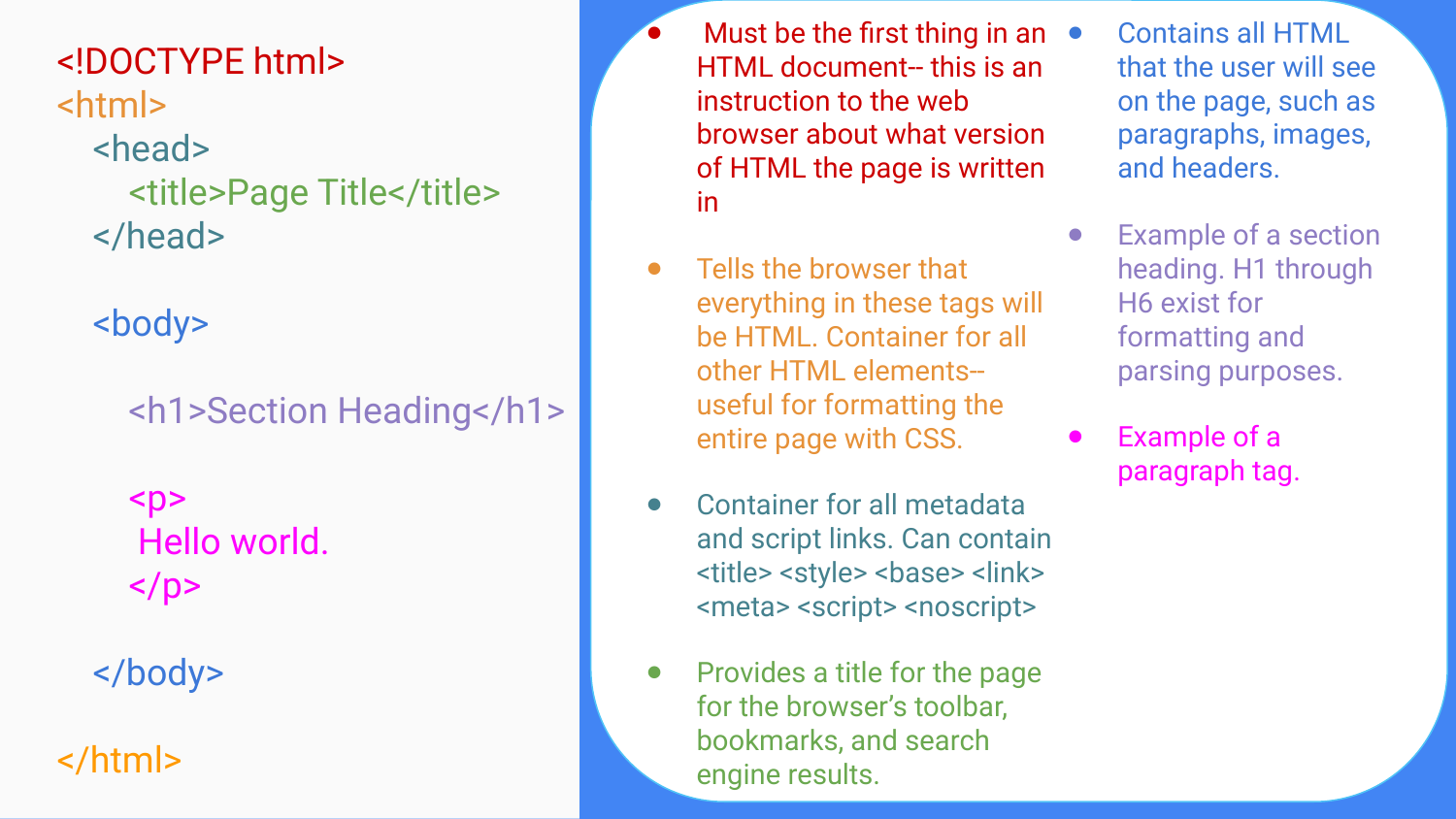

Must be the first thing in an HTML document-- this is an instruction to the web browser about what version of HTML the page is written in
Tells the browser that everything in these tags will be HTML. Container for all other HTML elements-- useful for formatting the entire page with CSS.
Container for all metadata and script links. Can contain <title> <style> <base> <link> <meta> <script> <noscript>
Provides a title for the page for the browser’s toolbar, bookmarks, and search engine results.
Contains all HTML that the user will see on the page, such as paragraphs, images, and headers.
Example of a section heading. H1 through H6 exist for formatting and parsing purposes.
Example of a paragraph tag.
# <!DOCTYPE html> <html> <head> <title>Page Title</title> </head>
    <body>
        <h1>Section Heading</h1>
        <p>
         Hello world.
        </p>
    </body>
</html>